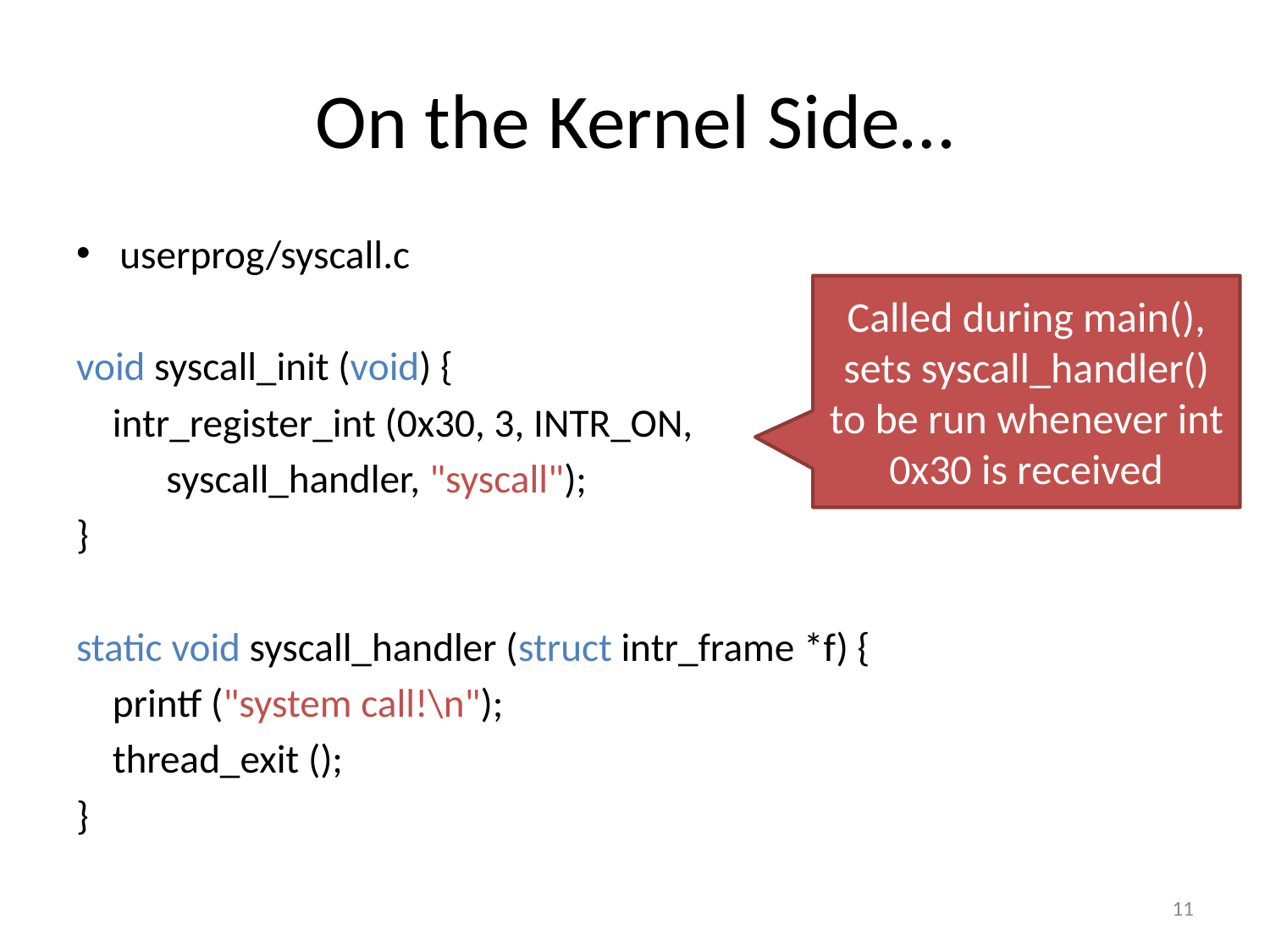

# On the Kernel Side…
userprog/syscall.c

void syscall_init (void) {
    intr_register_int (0x30, 3, INTR_ON,
	syscall_handler, "syscall");
}

static void syscall_handler (struct intr_frame *f) {
    printf ("system call!\n");
    thread_exit ();
}

Called during main(), sets syscall_handler() to be run whenever int 0x30 is received
11